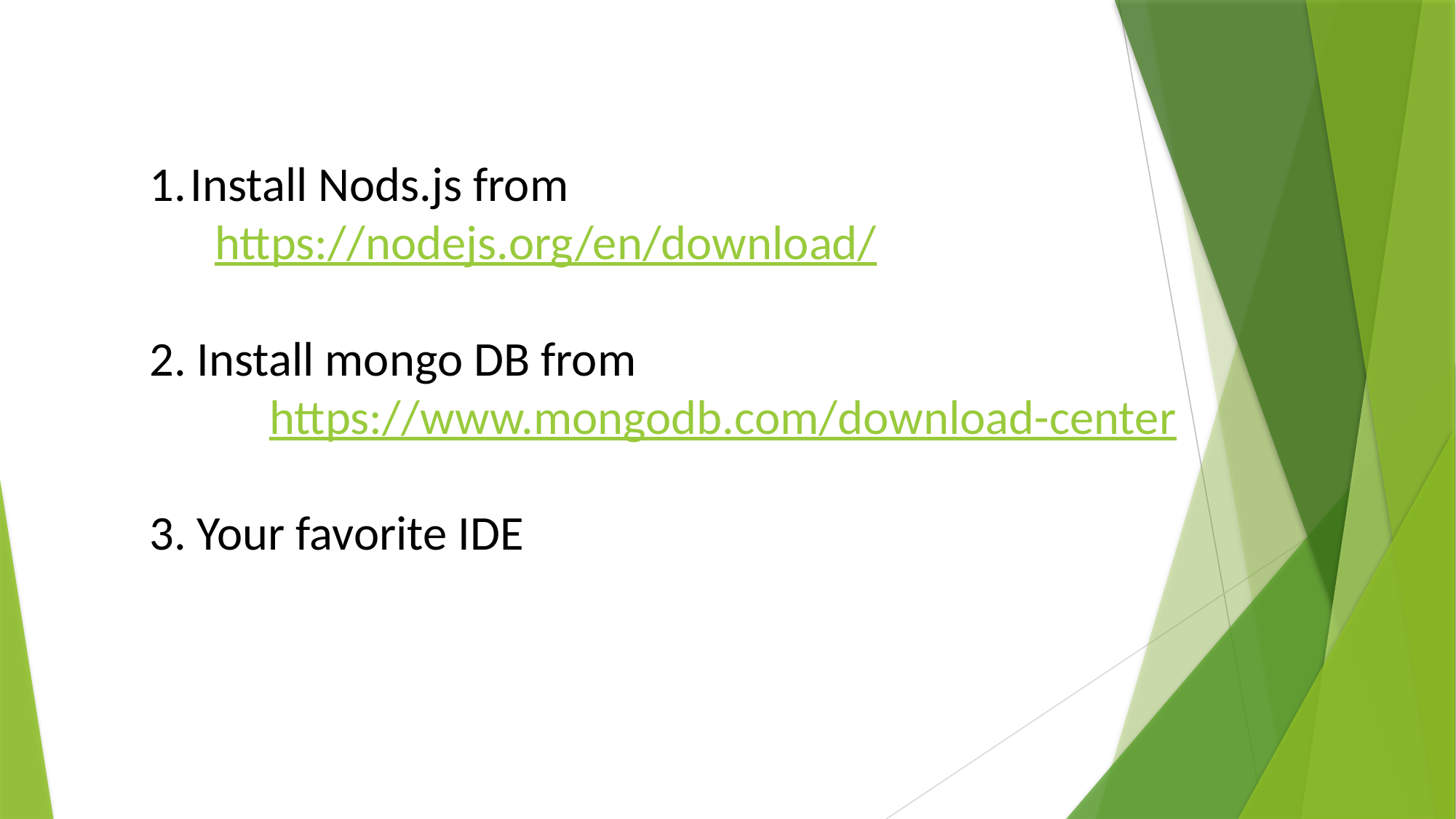

Install Nods.js from
 https://nodejs.org/en/download/

2. Install mongo DB from
	 https://www.mongodb.com/download-center

3. Your favorite IDE